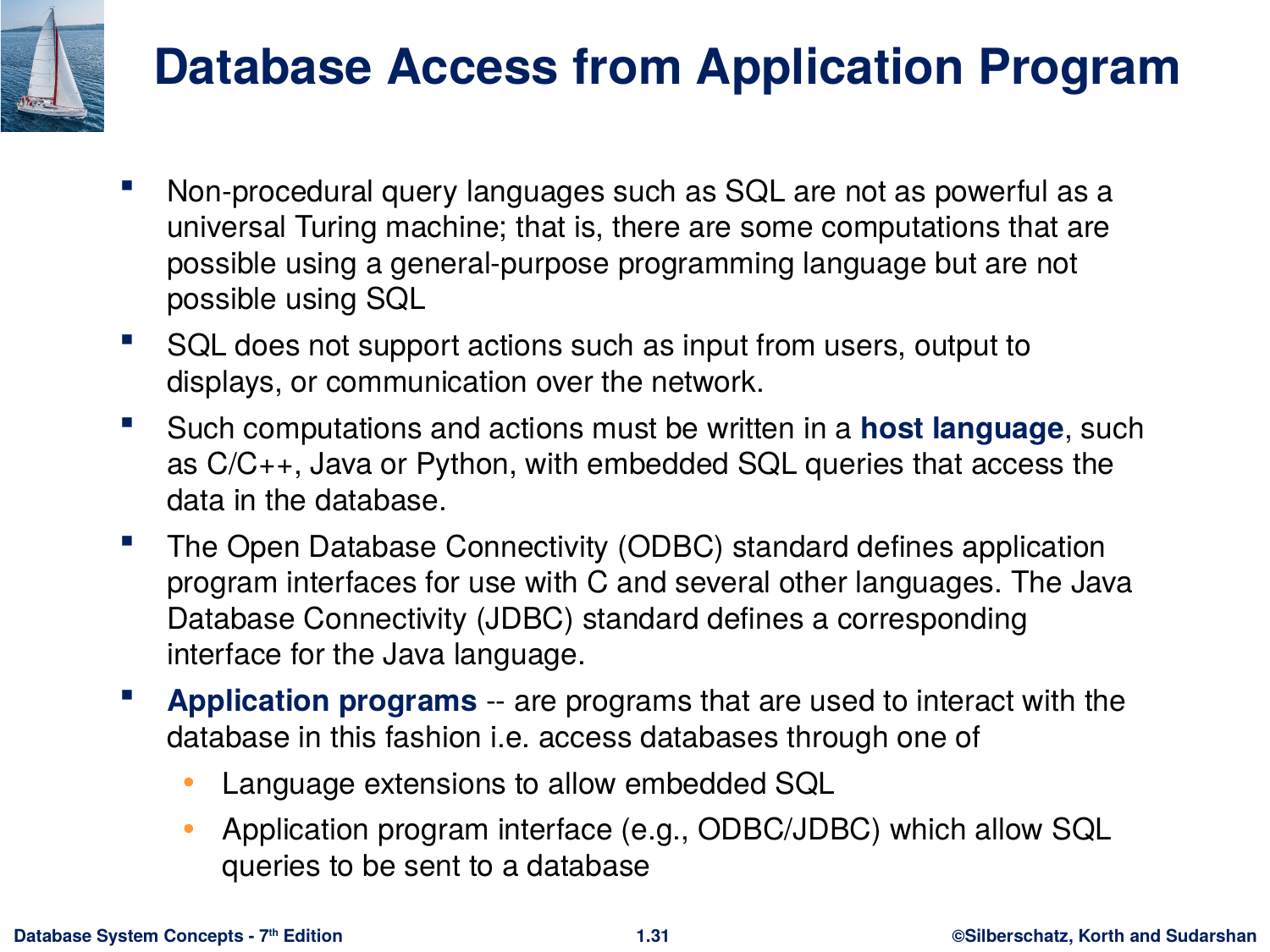

# Database Access from Application Program
Non-procedural query languages such as SQL are not as powerful as a universal Turing machine; that is, there are some computations that are possible using a general-purpose programming language but are not possible using SQL
SQL does not support actions such as input from users, output to displays, or communication over the network.
Such computations and actions must be written in a host language, such as C/C++, Java or Python, with embedded SQL queries that access the data in the database.
The Open Database Connectivity (ODBC) standard defines application program interfaces for use with C and several other languages. The Java Database Connectivity (JDBC) standard defines a corresponding interface for the Java language.
Application programs -- are programs that are used to interact with the database in this fashion i.e. access databases through one of
Language extensions to allow embedded SQL
Application program interface (e.g., ODBC/JDBC) which allow SQL queries to be sent to a database